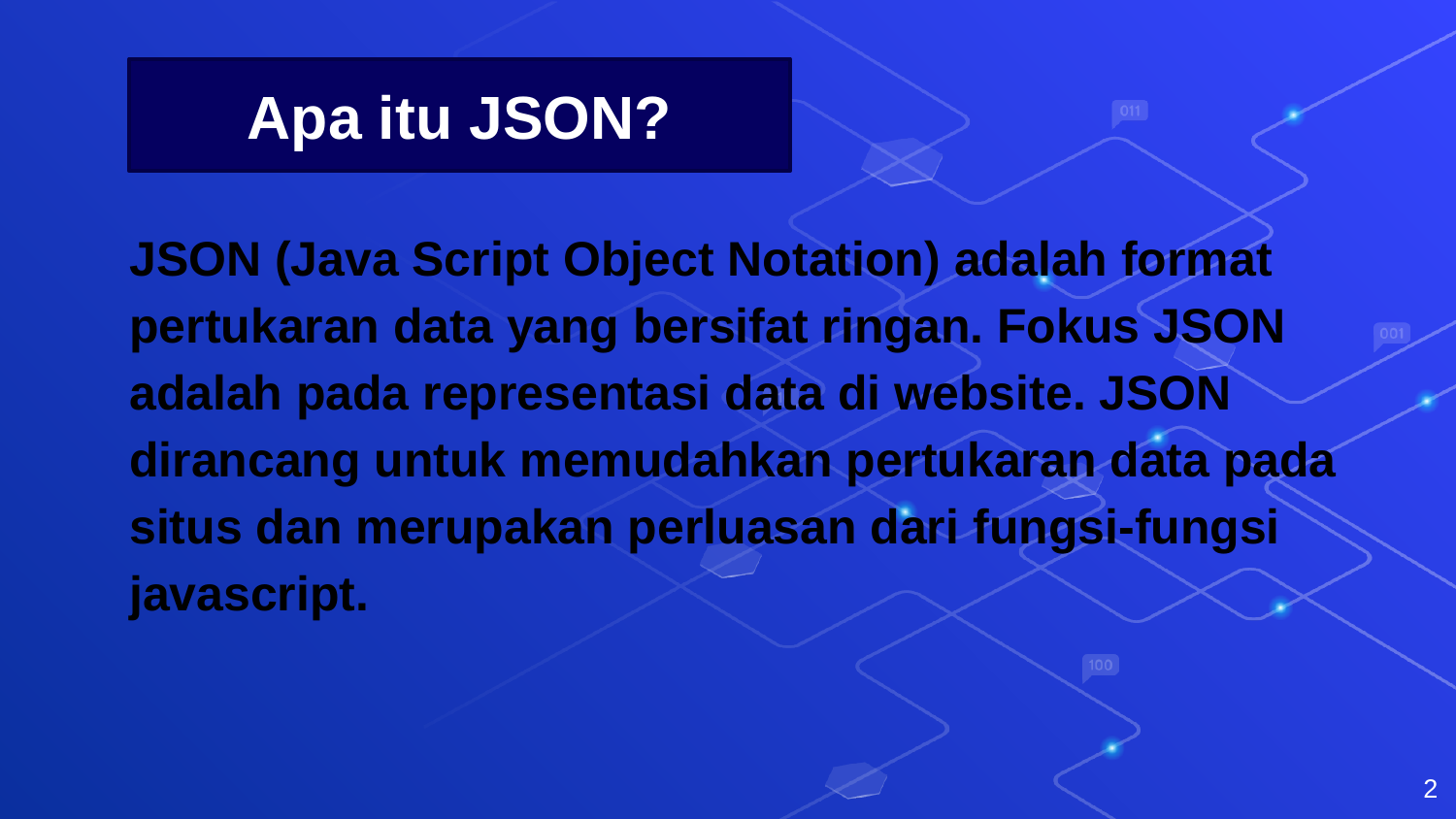

Apa itu JSON?
JSON (Java Script Object Notation) adalah format pertukaran data yang bersifat ringan. Fokus JSON adalah pada representasi data di website. JSON dirancang untuk memudahkan pertukaran data pada situs dan merupakan perluasan dari fungsi-fungsi javascript.
2